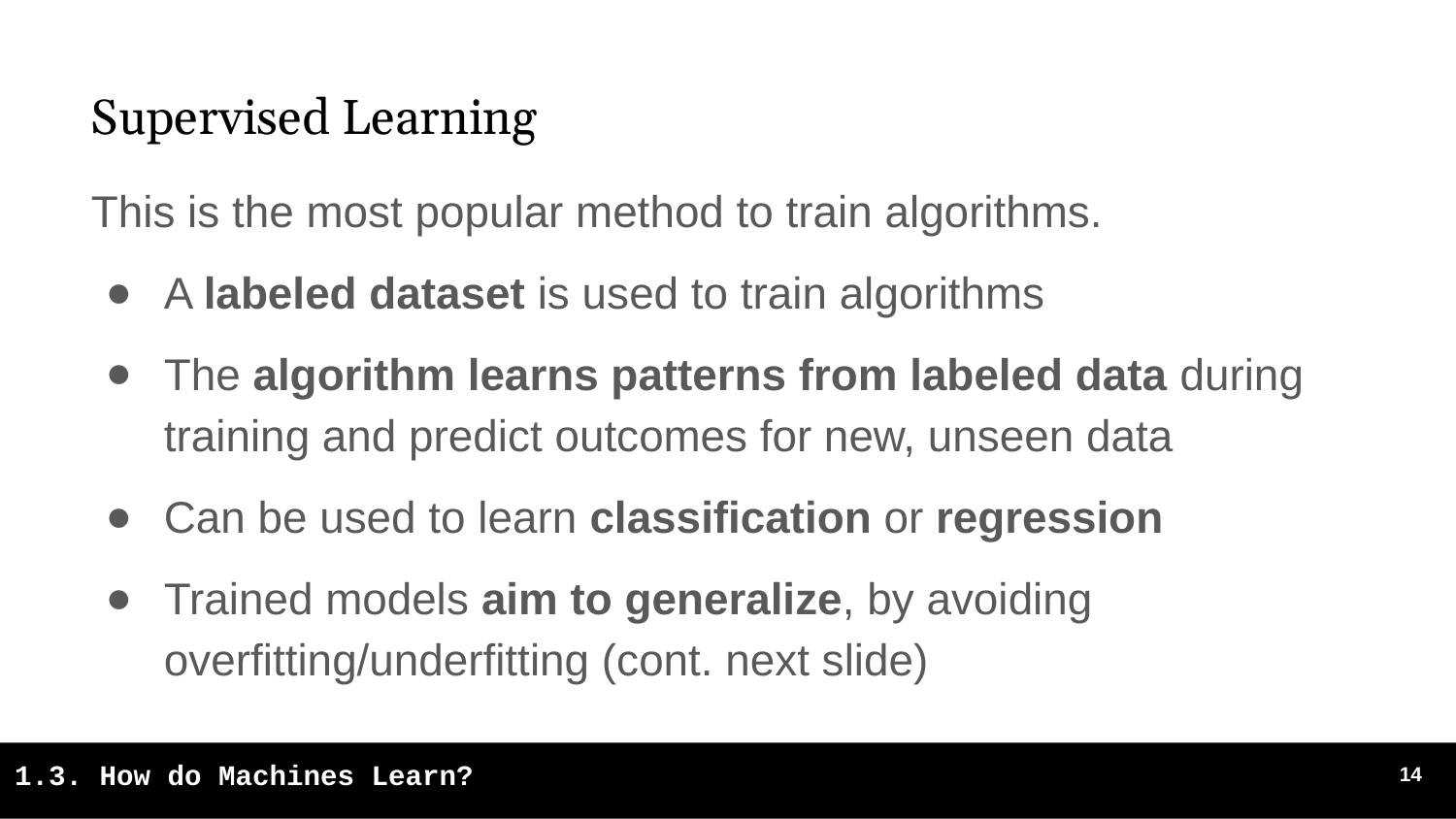

# Supervised Learning
This is the most popular method to train algorithms.
A labeled dataset is used to train algorithms
The algorithm learns patterns from labeled data during training and predict outcomes for new, unseen data
Can be used to learn classification or regression
Trained models aim to generalize, by avoiding overfitting/underfitting (cont. next slide)
14
1.3. How do Machines Learn?